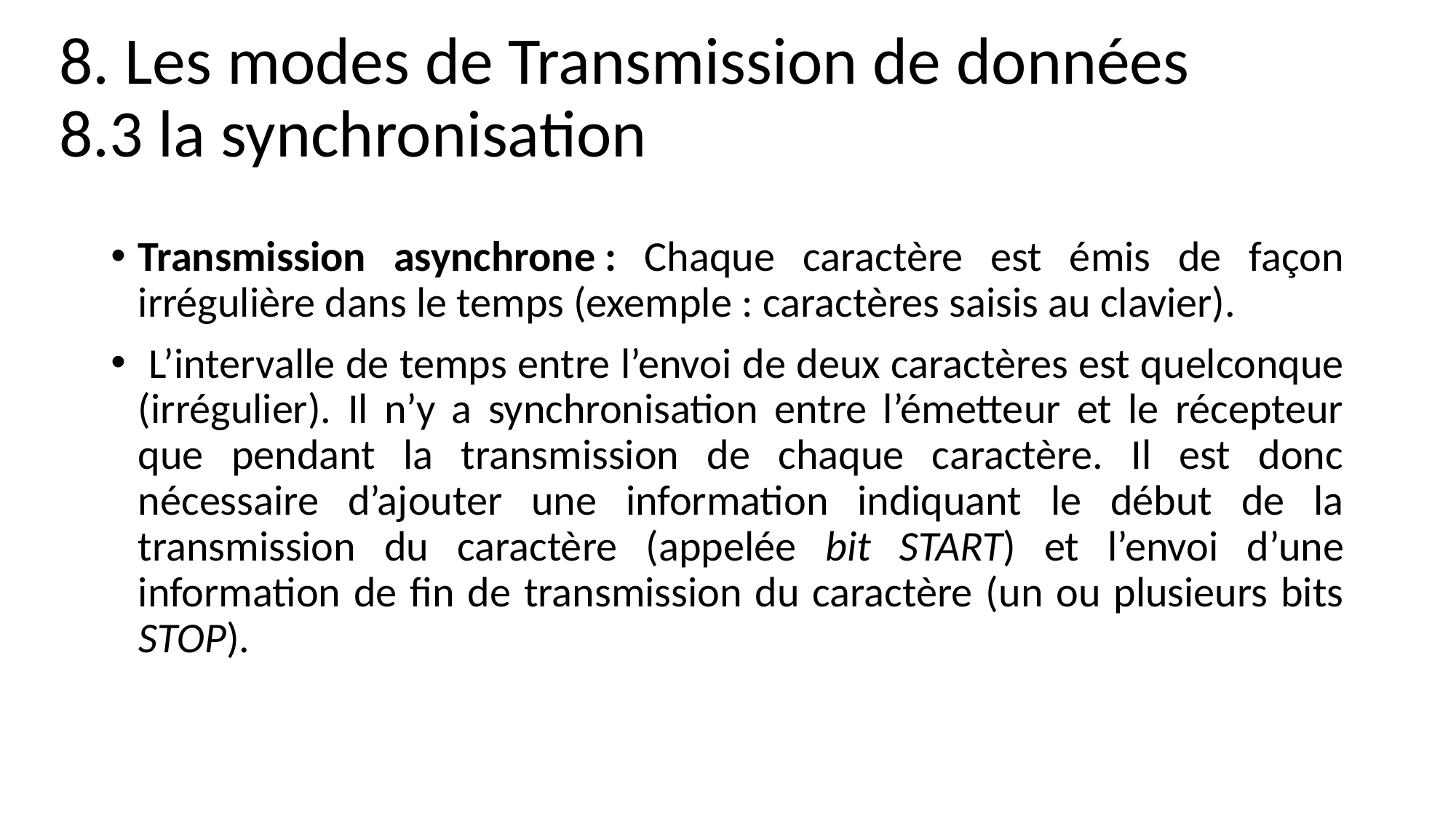

# 8. Les modes de Transmission de données 8.3 la synchronisation

Transmission asynchrone : Chaque caractère est émis de façon irrégulière dans le temps (exemple : caractères saisis au clavier).
 L’intervalle de temps entre l’envoi de deux caractères est quelconque (irrégulier). Il n’y a synchronisation entre l’émetteur et le récepteur que pendant la transmission de chaque caractère. Il est donc nécessaire d’ajouter une information indiquant le début de la transmission du caractère (appelée bit START) et l’envoi d’une information de fin de transmission du caractère (un ou plusieurs bits STOP).